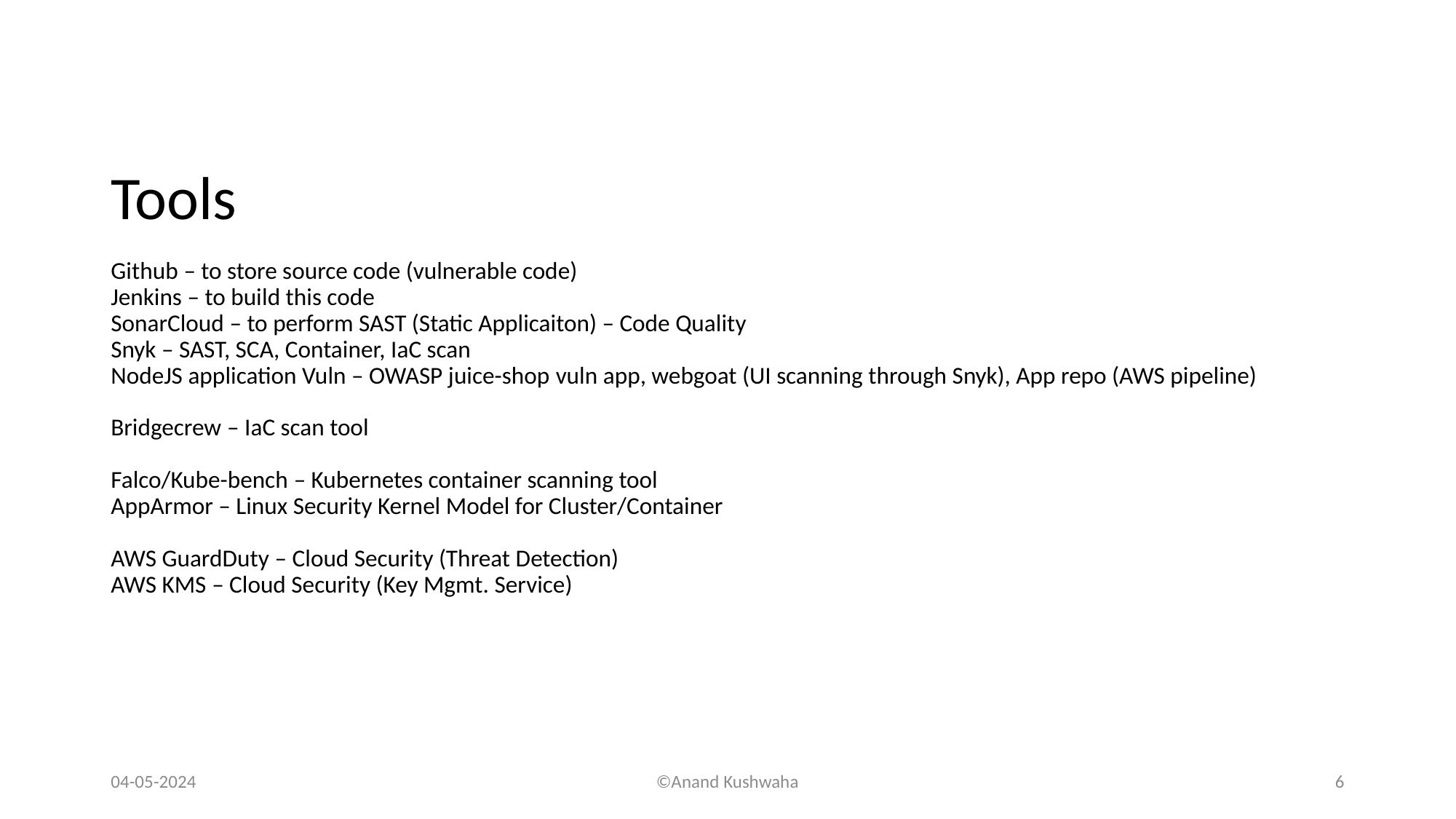

# Tools Github – to store source code (vulnerable code) Jenkins – to build this code SonarCloud – to perform SAST (Static Applicaiton) – Code Quality Snyk – SAST, SCA, Container, IaC scan NodeJS application Vuln – OWASP juice-shop vuln app, webgoat (UI scanning through Snyk), App repo (AWS pipeline) Bridgecrew – IaC scan tool Falco/Kube-bench – Kubernetes container scanning tool AppArmor – Linux Security Kernel Model for Cluster/Container AWS GuardDuty – Cloud Security (Threat Detection) AWS KMS – Cloud Security (Key Mgmt. Service)
04-05-2024
©Anand Kushwaha
6